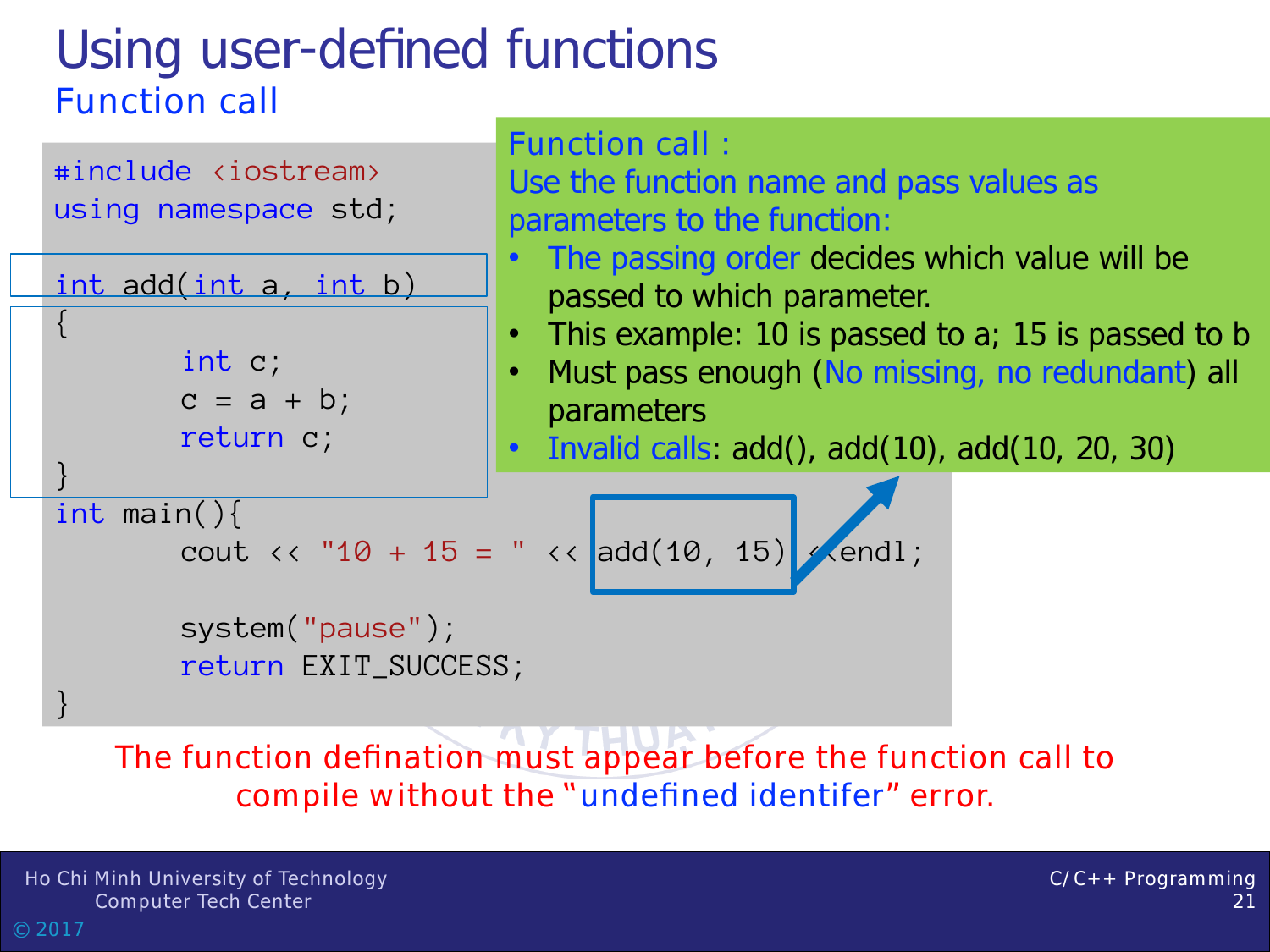

# Using user-defined functions Function call
Function call :
Use the function name and pass values as parameters to the function:
The passing order decides which value will be passed to which parameter.
This example: 10 is passed to a; 15 is passed to b
Must pass enough (No missing, no redundant) all parameters
Invalid calls: add(), add(10), add(10, 20, 30)
#include <iostream>
using namespace std;

int add(int a, int b)
{
	int c;
	c = a + b;
	return c;
}
int main(){
	cout << "10 + 15 = " << add(10, 15) <<endl;

	system("pause");
	return EXIT_SUCCESS;
}

The function defination must appear before the function call to compile without the “undefined identifer” error.